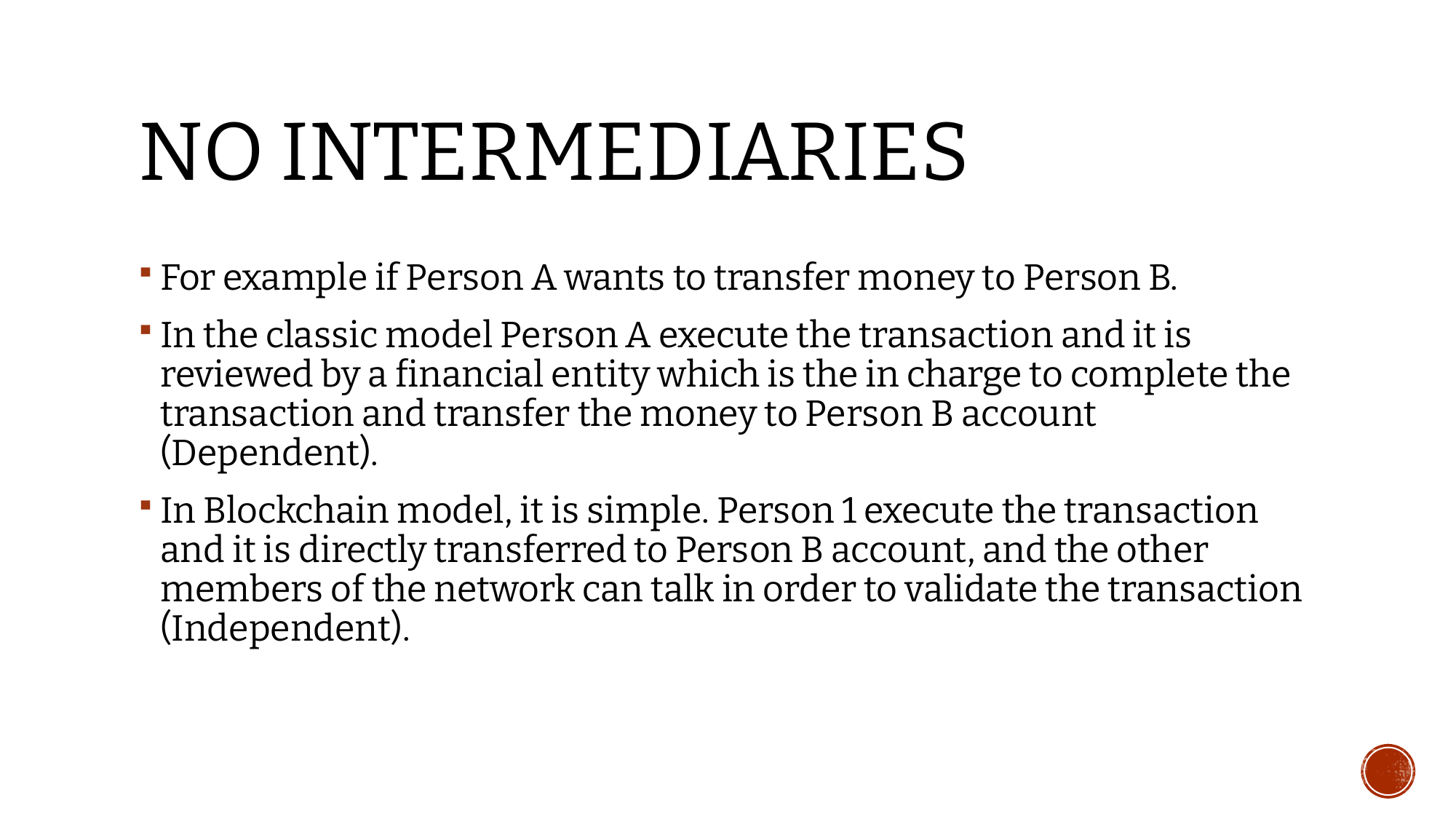

# No intermediaries
For example if Person A wants to transfer money to Person B.
In the classic model Person A execute the transaction and it is reviewed by a financial entity which is the in charge to complete the transaction and transfer the money to Person B account (Dependent).
In Blockchain model, it is simple. Person 1 execute the transaction and it is directly transferred to Person B account, and the other members of the network can talk in order to validate the transaction (Independent).